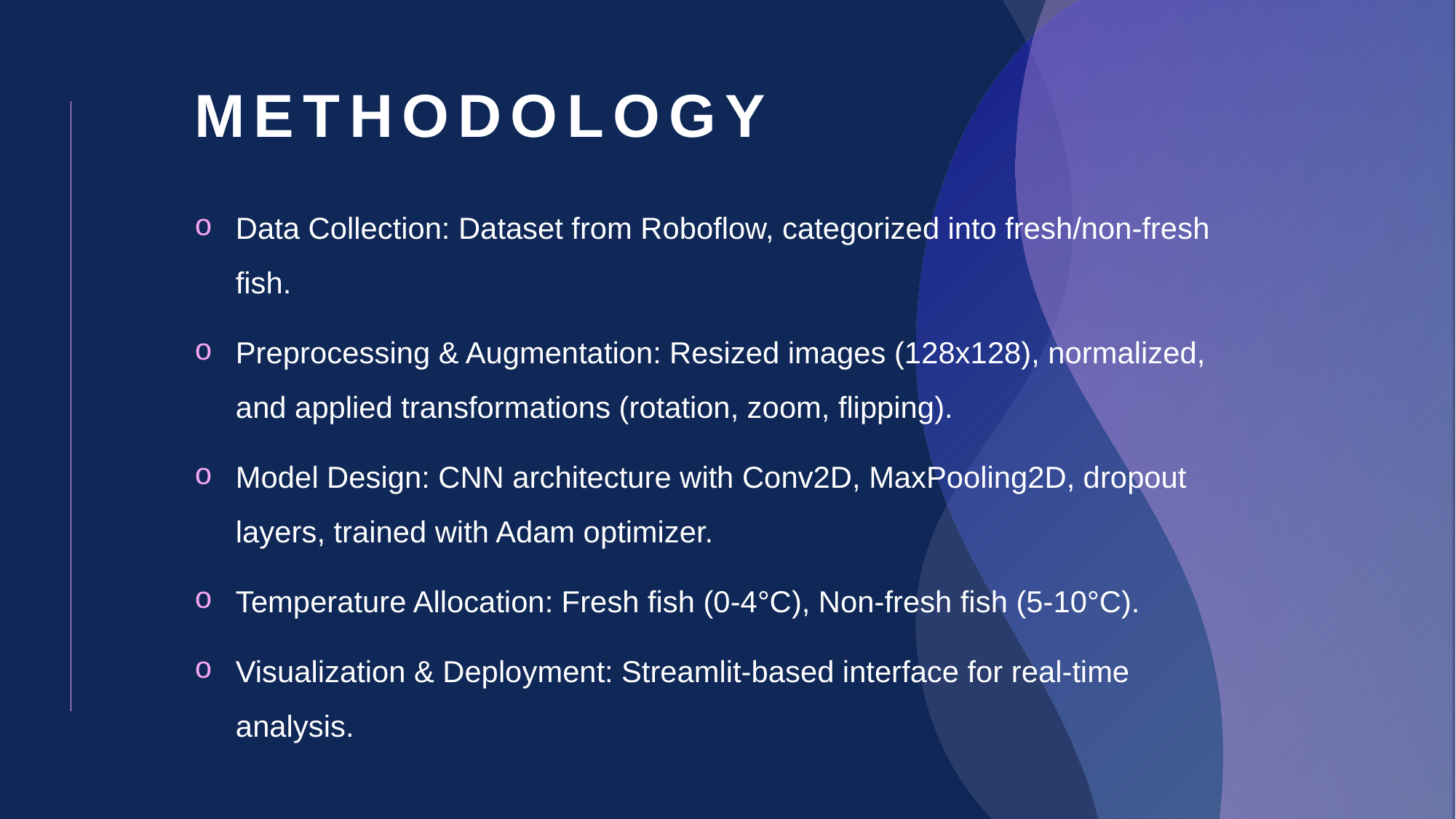

# METHODOLOGY
Data Collection: Dataset from Roboflow, categorized into fresh/non-fresh fish.
Preprocessing & Augmentation: Resized images (128x128), normalized, and applied transformations (rotation, zoom, flipping).
Model Design: CNN architecture with Conv2D, MaxPooling2D, dropout layers, trained with Adam optimizer.
Temperature Allocation: Fresh fish (0-4°C), Non-fresh fish (5-10°C).
Visualization & Deployment: Streamlit-based interface for real-time analysis.